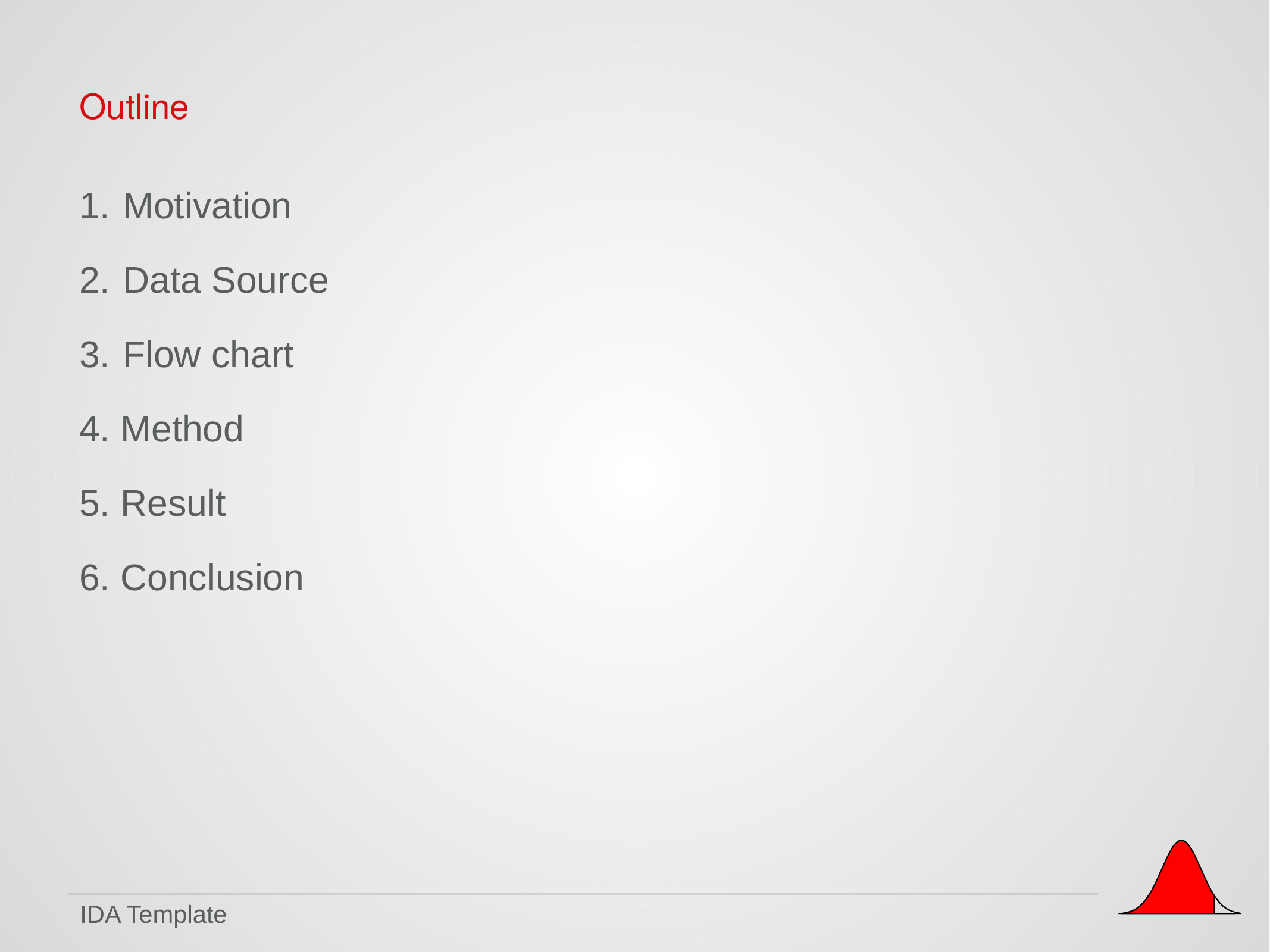

Motivation
Data Source
Flow chart
4. Method
5. Result
6. Conclusion

IDA Template